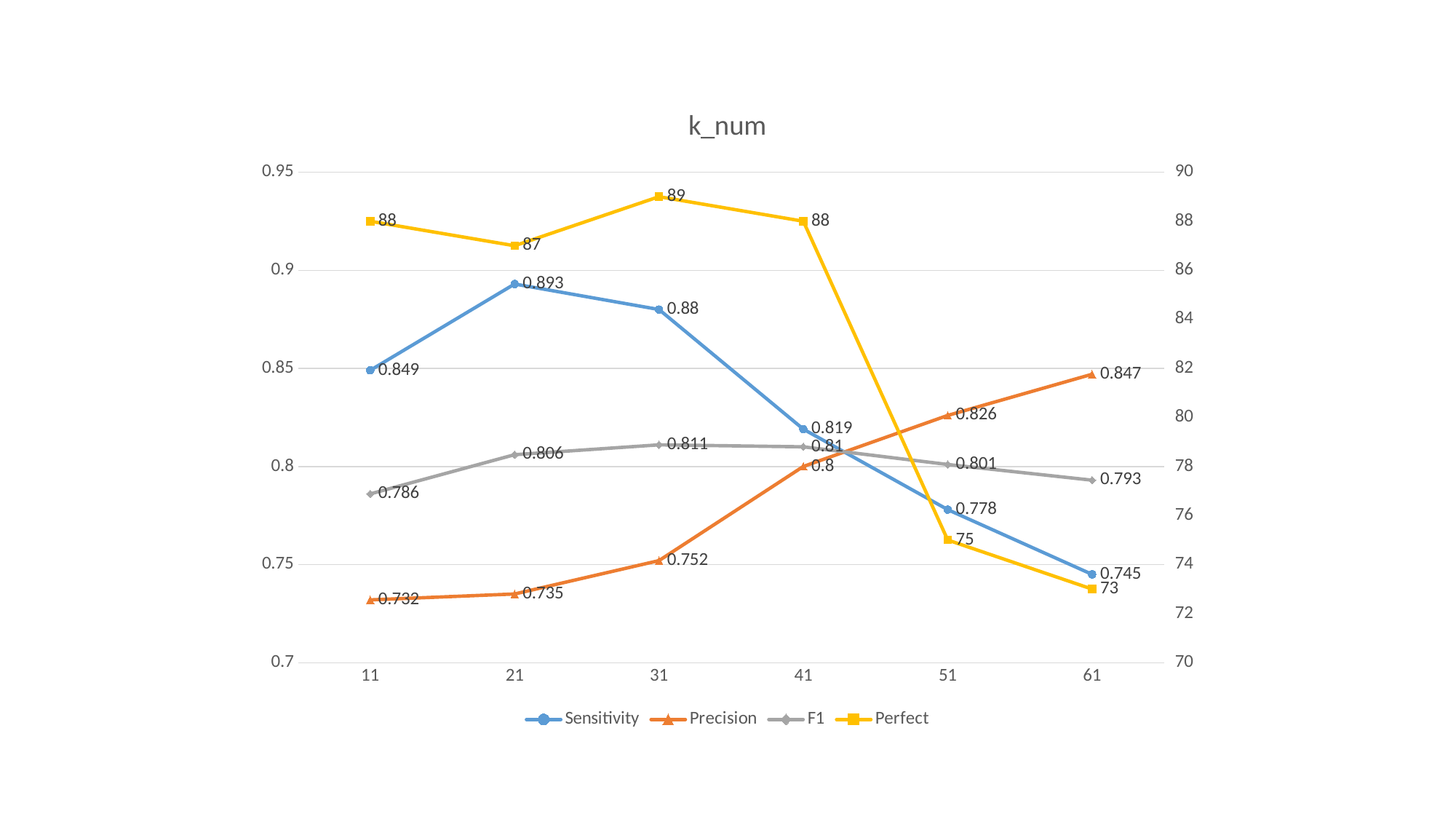

### Chart: k_num

| Category | Sensitivity | Precision | F1 | Perfect |
|---|---|---|---|---|
| 11 | 0.849 | 0.732 | 0.786 | 88.0 |
| 21 | 0.893 | 0.735 | 0.806 | 87.0 |
| 31 | 0.88 | 0.752 | 0.811 | 89.0 |
| 41 | 0.819 | 0.8 | 0.81 | 88.0 |
| 51 | 0.778 | 0.826 | 0.801 | 75.0 |
| 61 | 0.745 | 0.847 | 0.793 | 73.0 |